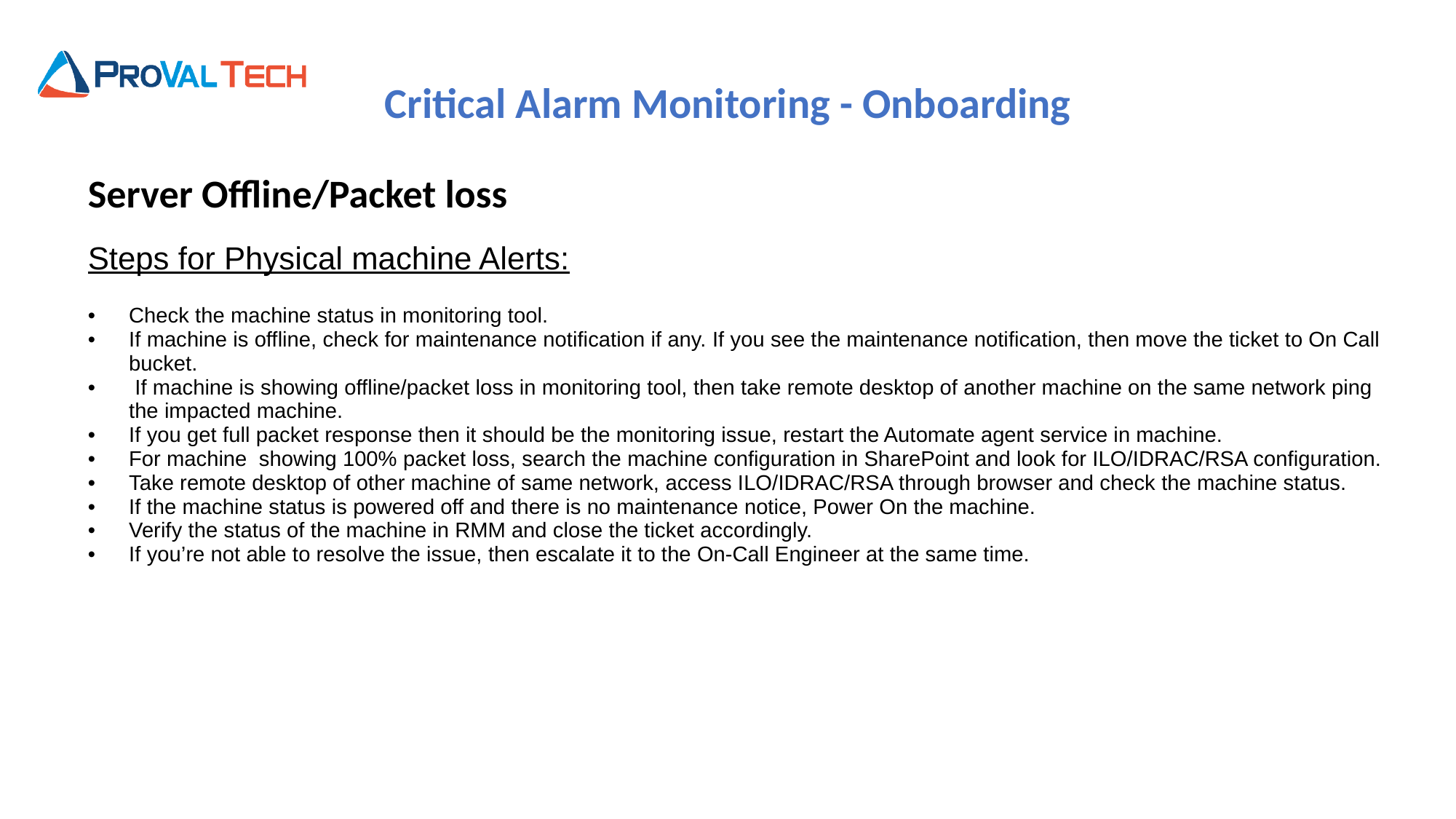

Critical Alarm Monitoring - Onboarding
# Server Offline/Packet loss
Steps for Physical machine Alerts:

Check the machine status in monitoring tool.
If machine is offline, check for maintenance notification if any. If you see the maintenance notification, then move the ticket to On Call bucket.
 If machine is showing offline/packet loss in monitoring tool, then take remote desktop of another machine on the same network ping the impacted machine.
If you get full packet response then it should be the monitoring issue, restart the Automate agent service in machine.
For machine  showing 100% packet loss, search the machine configuration in SharePoint and look for ILO/IDRAC/RSA configuration.
Take remote desktop of other machine of same network, access ILO/IDRAC/RSA through browser and check the machine status.
If the machine status is powered off and there is no maintenance notice, Power On the machine.
Verify the status of the machine in RMM and close the ticket accordingly.
If you’re not able to resolve the issue, then escalate it to the On-Call Engineer at the same time.